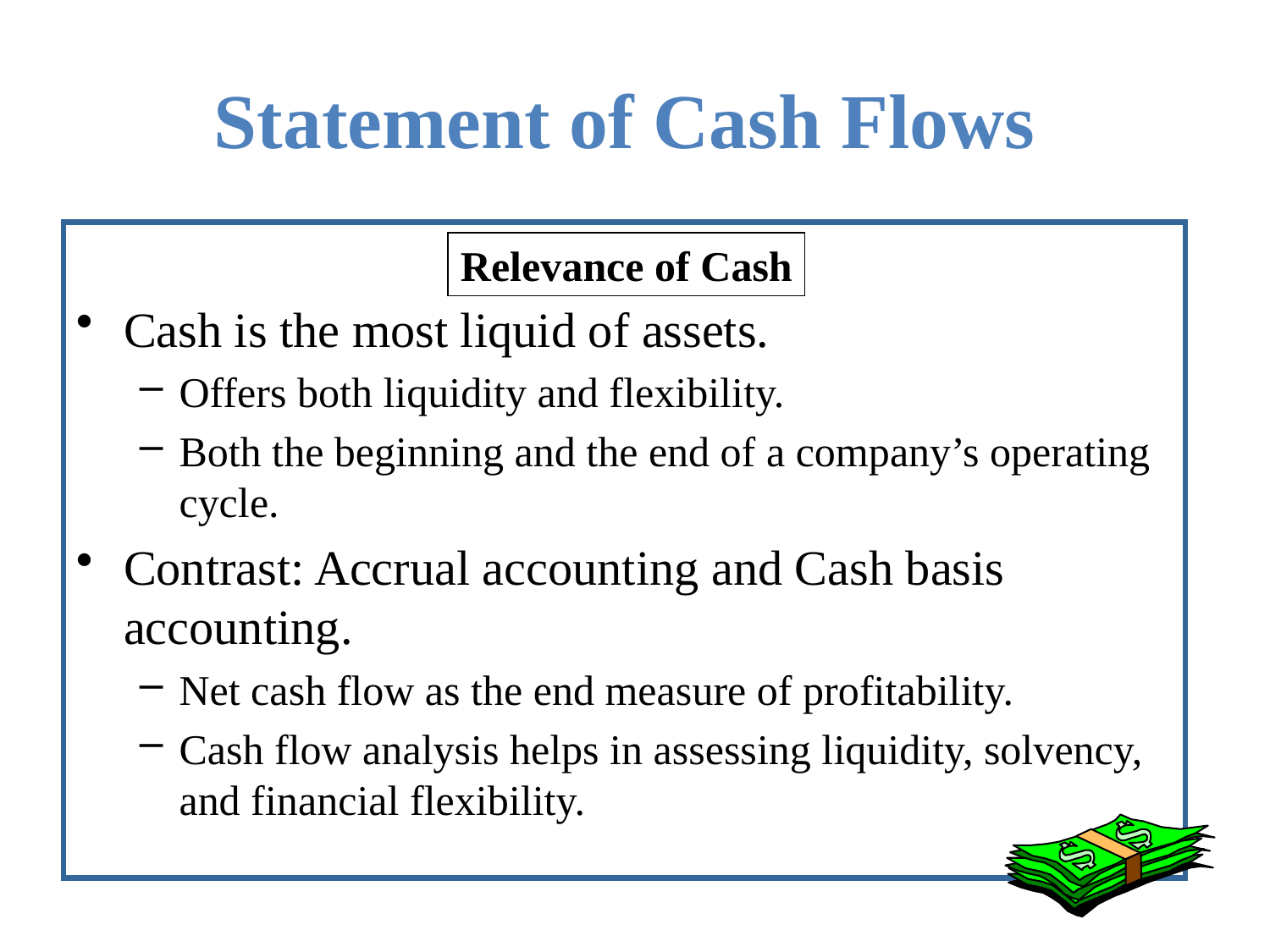

# Statement of Cash Flows

Cash is the most liquid of assets.
Offers both liquidity and flexibility.
Both the beginning and the end of a company’s operating cycle.
Contrast: Accrual accounting and Cash basis accounting.
Net cash flow as the end measure of profitability.
Cash flow analysis helps in assessing liquidity, solvency, and financial flexibility.
Relevance of Cash